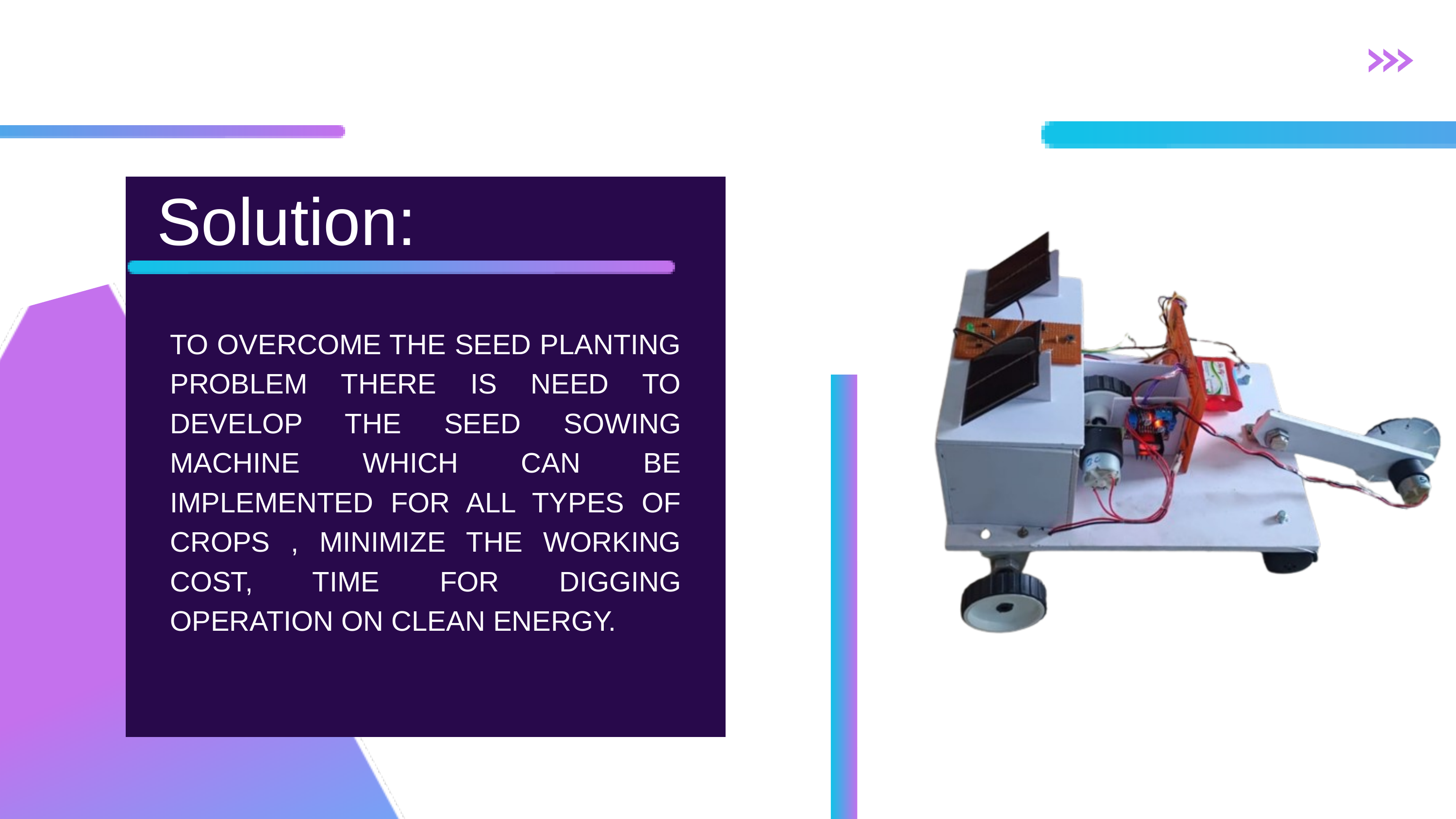

Solution:

TO OVERCOME THE SEED PLANTING PROBLEM THERE IS NEED TO DEVELOP THE SEED SOWING MACHINE WHICH CAN BE IMPLEMENTED FOR ALL TYPES OF CROPS , MINIMIZE THE WORKING COST, TIME FOR DIGGING OPERATION ON CLEAN ENERGY.